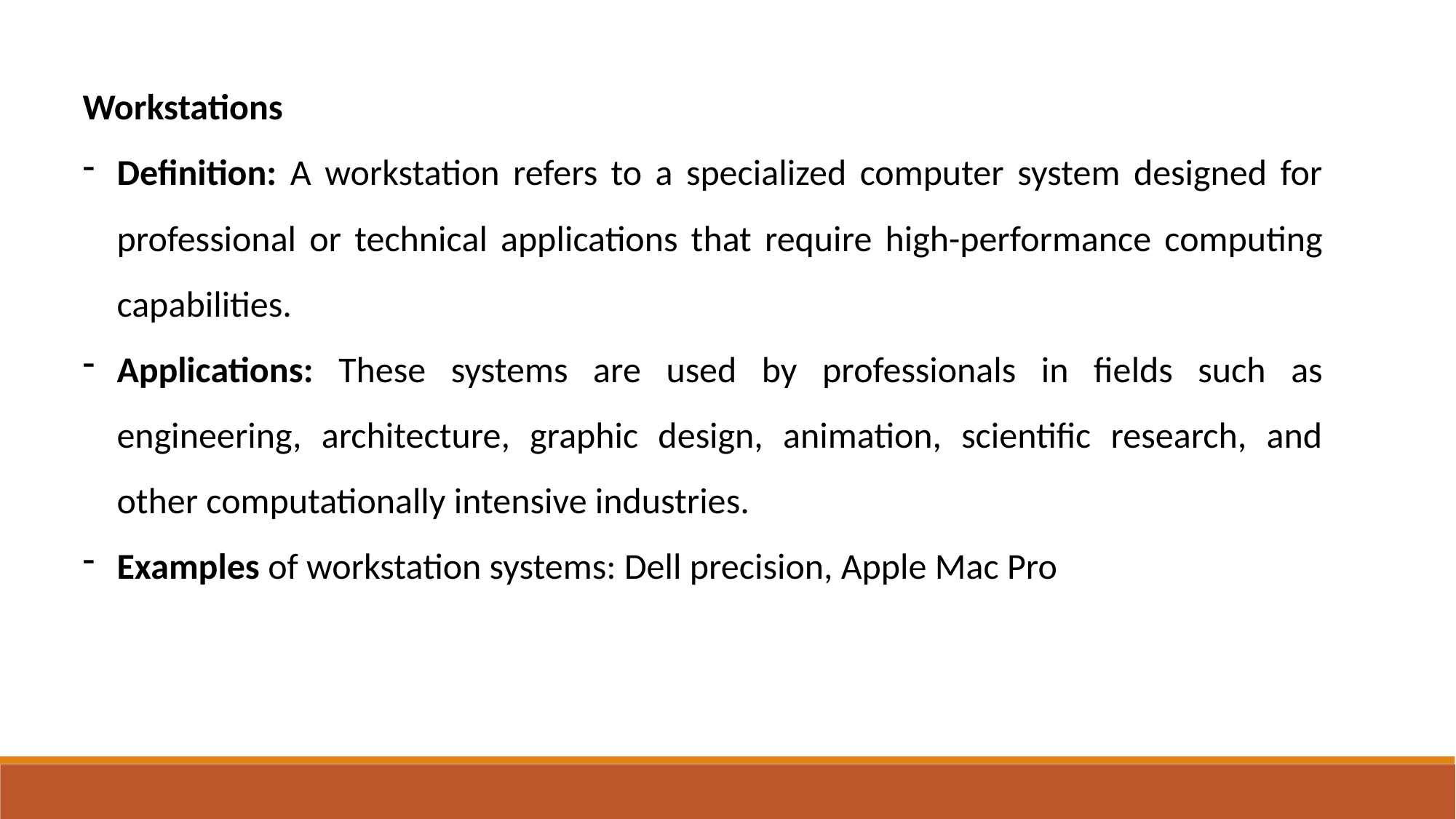

Workstations
Definition: A workstation refers to a specialized computer system designed for professional or technical applications that require high-performance computing capabilities.
Applications: These systems are used by professionals in fields such as engineering, architecture, graphic design, animation, scientific research, and other computationally intensive industries.
Examples of workstation systems: Dell precision, Apple Mac Pro